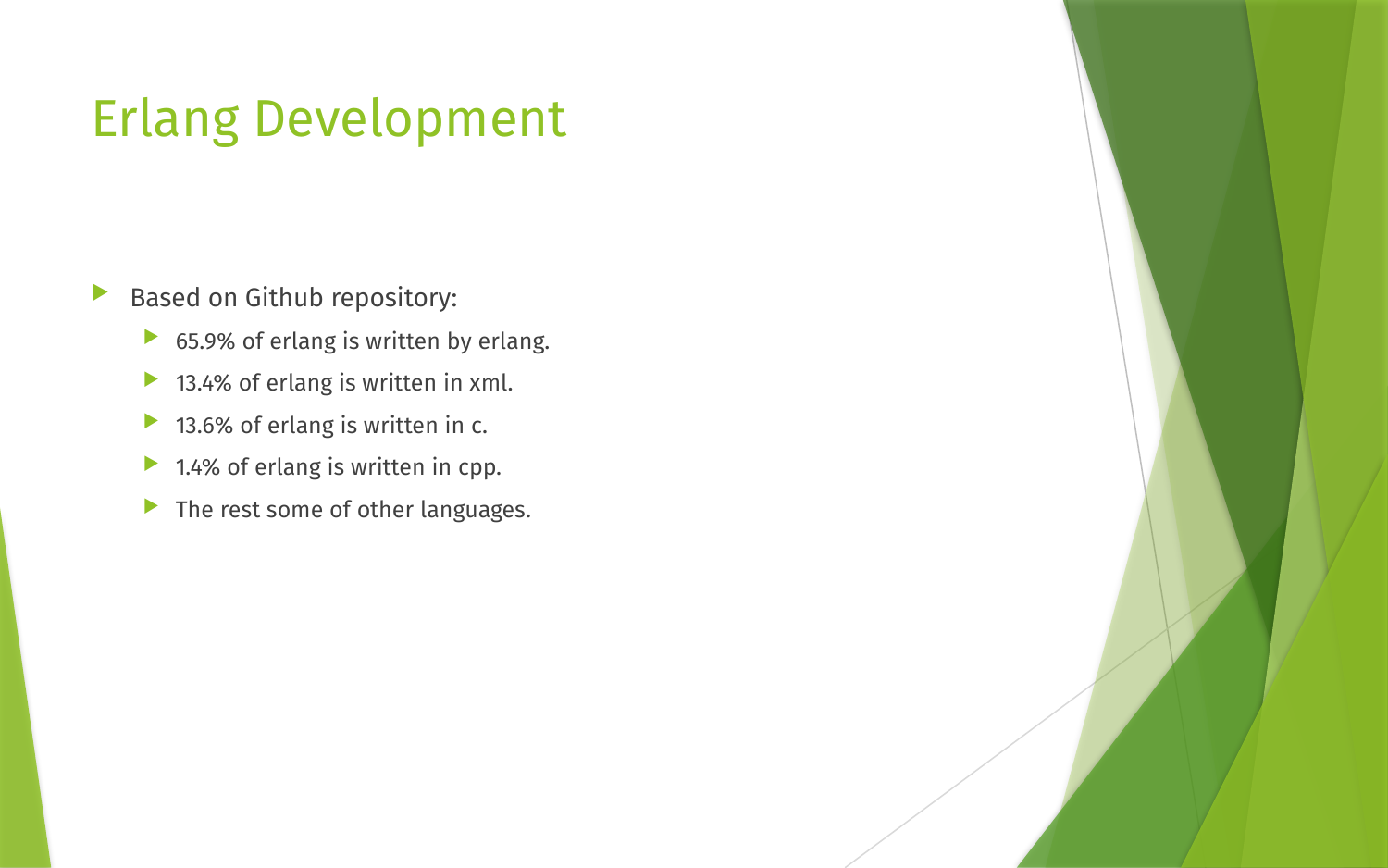

# Erlang Development
Based on Github repository:
65.9% of erlang is written by erlang.
13.4% of erlang is written in xml.
13.6% of erlang is written in c.
1.4% of erlang is written in cpp.
The rest some of other languages.